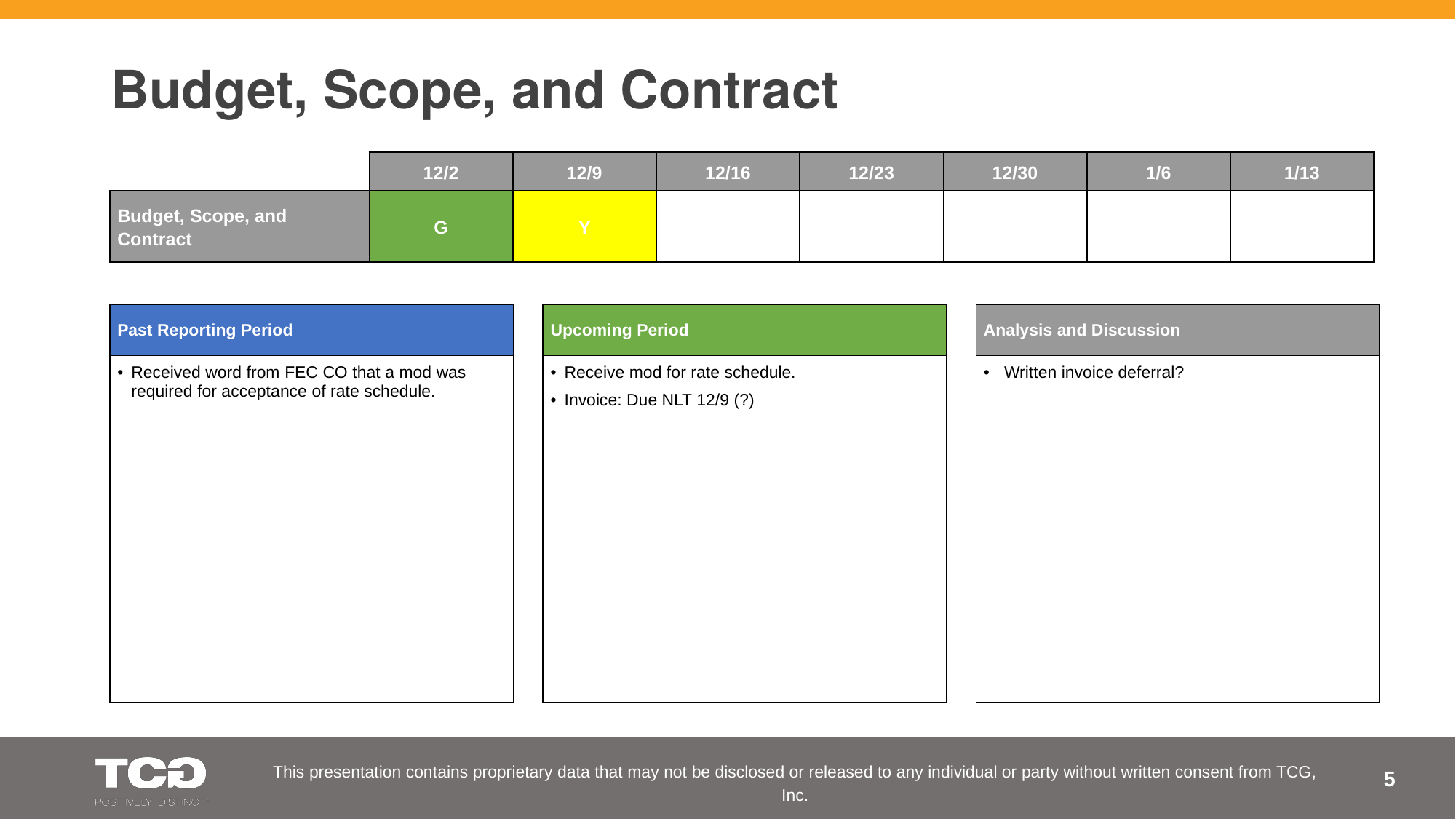

# Budget, Scope, and Contract
|  | 12/2 | 12/9 | 12/16 | 12/23 | 12/30 | 1/6 | 1/13 |
| --- | --- | --- | --- | --- | --- | --- | --- |
| Budget, Scope, and Contract | G | Y |  |  |  |  |  |
| Past Reporting Period |
| --- |
| Received word from FEC CO that a mod was required for acceptance of rate schedule. |
| Upcoming Period |
| --- |
| Receive mod for rate schedule. Invoice: Due NLT 12/9 (?) |
| Analysis and Discussion |
| --- |
| Written invoice deferral? |